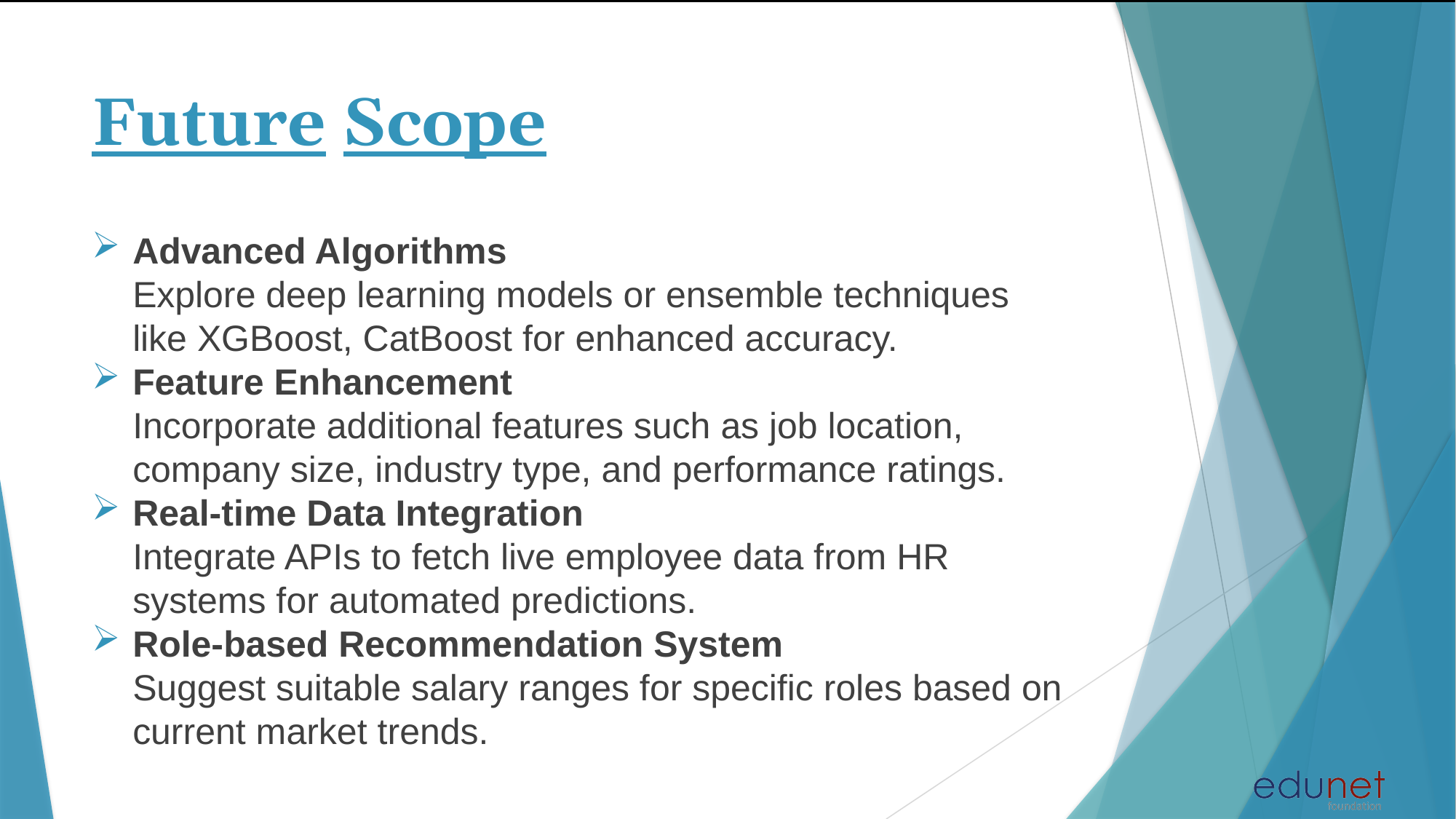

# Future Scope
Advanced Algorithms
Explore deep learning models or ensemble techniques like XGBoost, CatBoost for enhanced accuracy.
Feature Enhancement
Incorporate additional features such as job location, company size, industry type, and performance ratings.
Real-time Data Integration
Integrate APIs to fetch live employee data from HR systems for automated predictions.
Role-based Recommendation System
Suggest suitable salary ranges for specific roles based on current market trends.